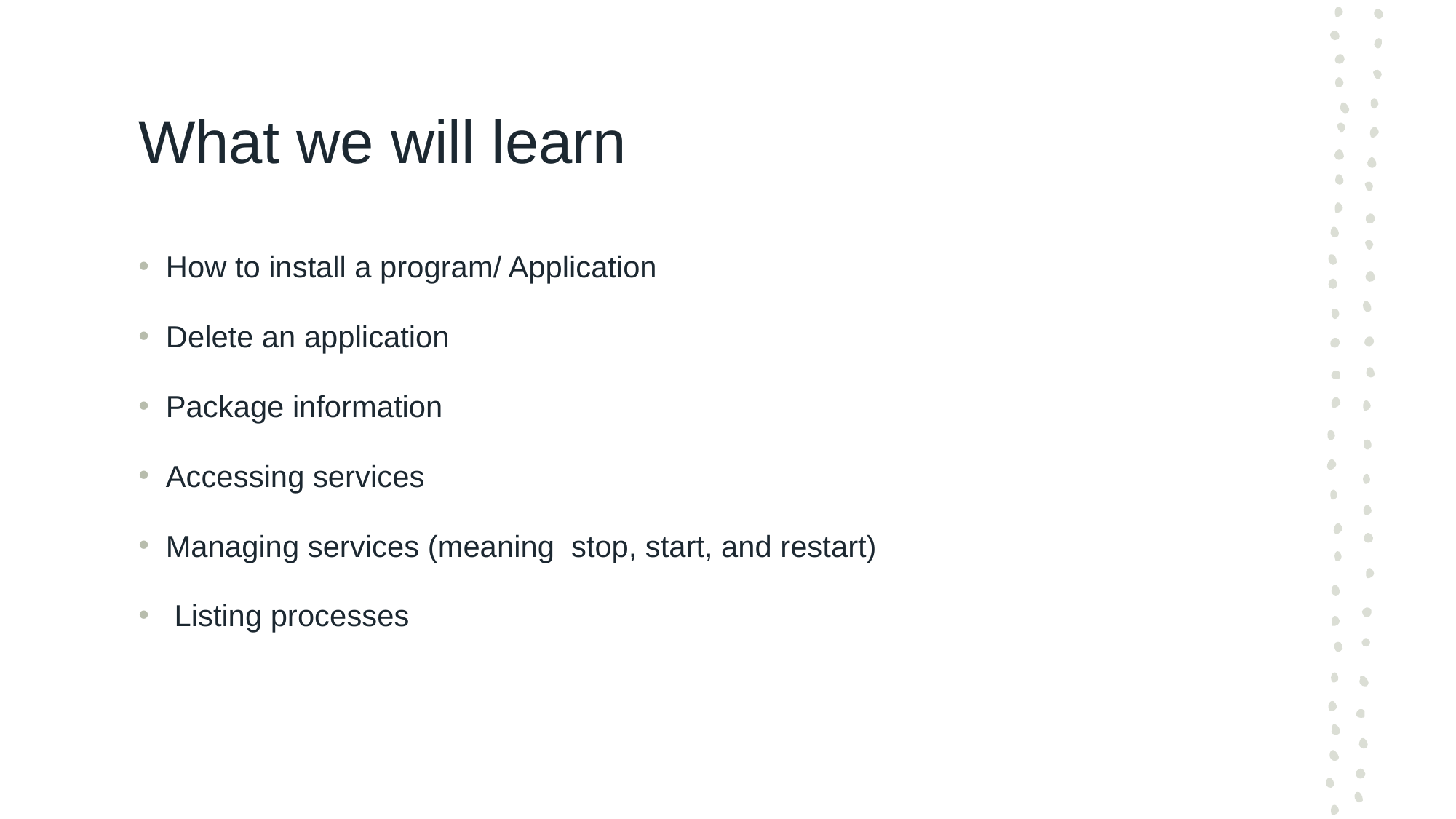

# What we will learn
How to install a program/ Application
Delete an application
Package information
Accessing services
Managing services (meaning  stop, start, and restart)
 Listing processes